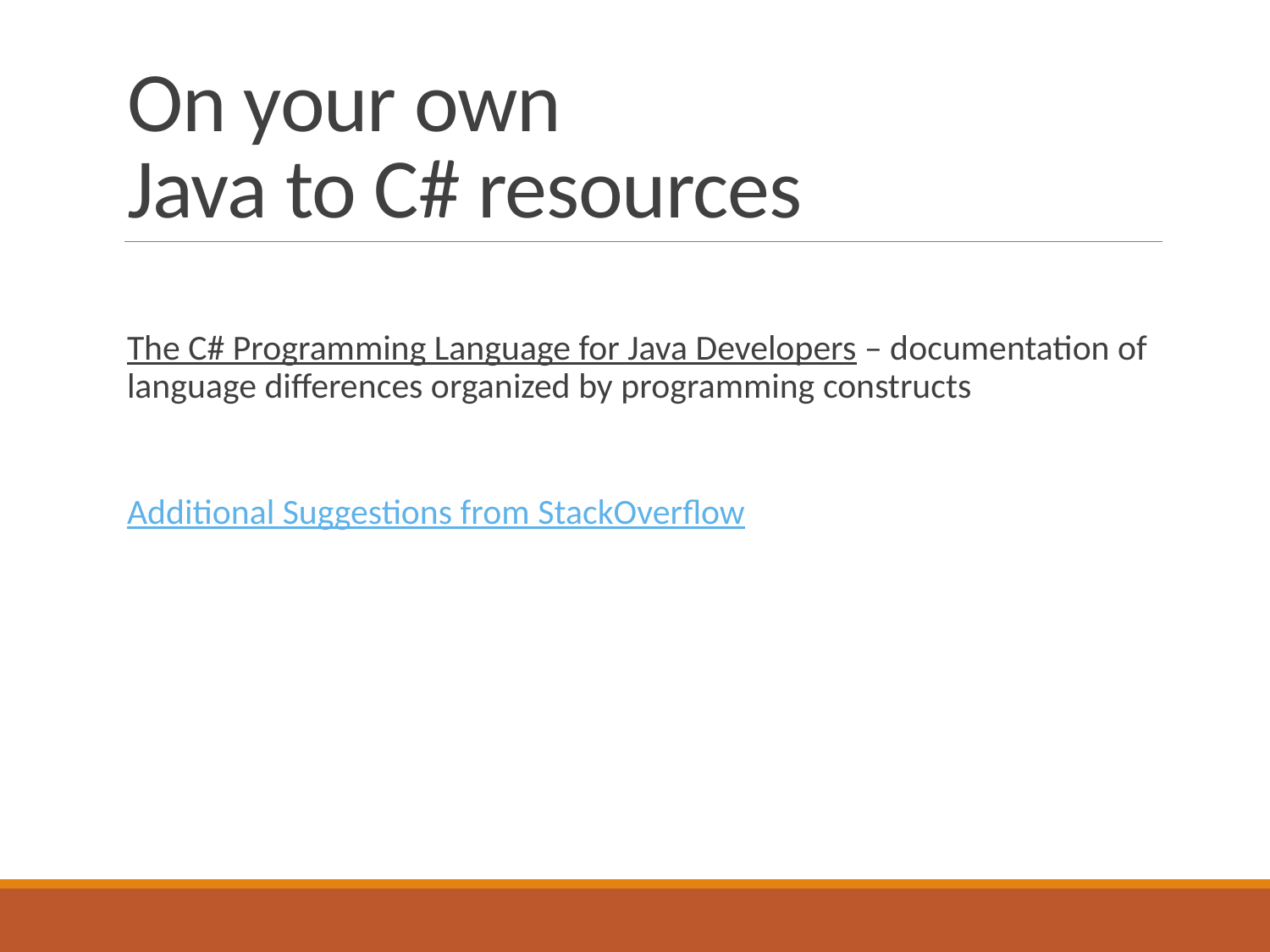

# On your own Java to C# resources

The C# Programming Language for Java Developers – documentation of language differences organized by programming constructs

Additional Suggestions from StackOverflow